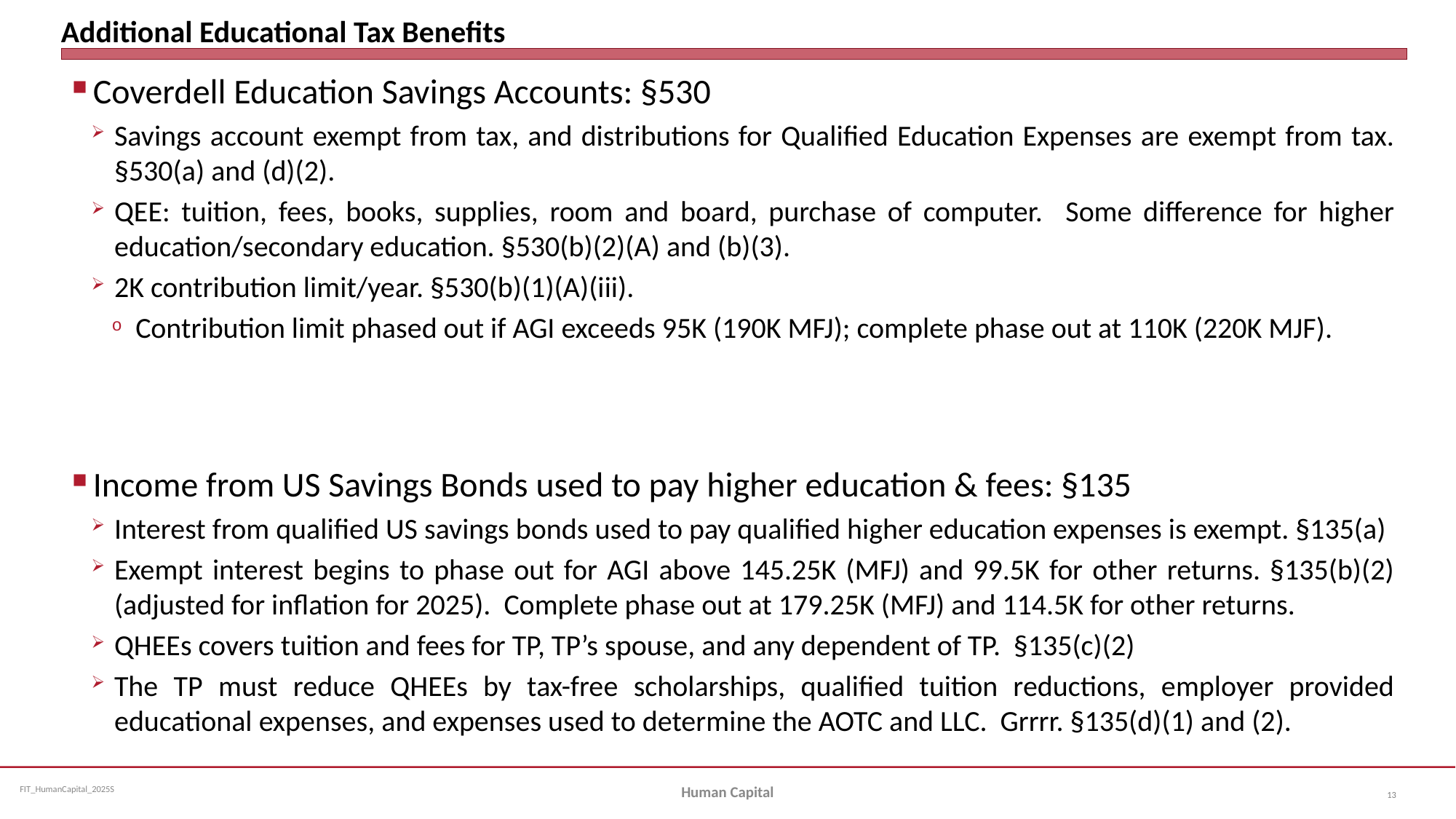

# Additional Educational Tax Benefits
Coverdell Education Savings Accounts: §530
Savings account exempt from tax, and distributions for Qualified Education Expenses are exempt from tax. §530(a) and (d)(2).
QEE: tuition, fees, books, supplies, room and board, purchase of computer.  Some difference for higher education/secondary education. §530(b)(2)(A) and (b)(3).
2K contribution limit/year. §530(b)(1)(A)(iii).
Contribution limit phased out if AGI exceeds 95K (190K MFJ); complete phase out at 110K (220K MJF).

Income from US Savings Bonds used to pay higher education & fees: §135
Interest from qualified US savings bonds used to pay qualified higher education expenses is exempt. §135(a)
Exempt interest begins to phase out for AGI above 145.25K (MFJ) and 99.5K for other returns. §135(b)(2) (adjusted for inflation for 2025).  Complete phase out at 179.25K (MFJ) and 114.5K for other returns.
QHEEs covers tuition and fees for TP, TP’s spouse, and any dependent of TP.  §135(c)(2)
The TP must reduce QHEEs by tax-free scholarships, qualified tuition reductions, employer provided educational expenses, and expenses used to determine the AOTC and LLC.  Grrrr. §135(d)(1) and (2).

Human Capital
13